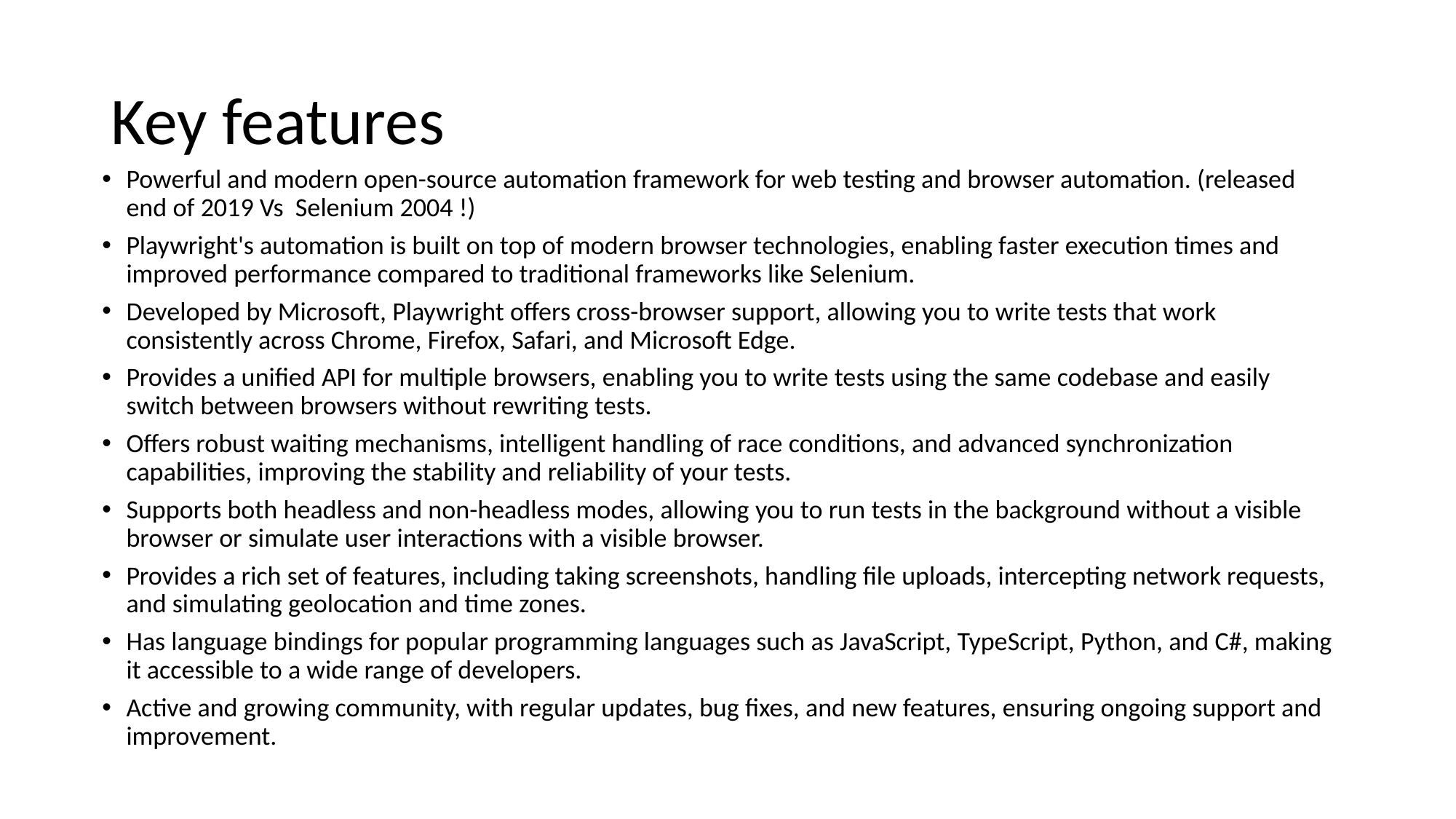

# Key features
Powerful and modern open-source automation framework for web testing and browser automation. (released end of 2019 Vs  Selenium 2004 !)
Playwright's automation is built on top of modern browser technologies, enabling faster execution times and improved performance compared to traditional frameworks like Selenium.
Developed by Microsoft, Playwright offers cross-browser support, allowing you to write tests that work consistently across Chrome, Firefox, Safari, and Microsoft Edge.
Provides a unified API for multiple browsers, enabling you to write tests using the same codebase and easily switch between browsers without rewriting tests.
Offers robust waiting mechanisms, intelligent handling of race conditions, and advanced synchronization capabilities, improving the stability and reliability of your tests.
Supports both headless and non-headless modes, allowing you to run tests in the background without a visible browser or simulate user interactions with a visible browser.
Provides a rich set of features, including taking screenshots, handling file uploads, intercepting network requests, and simulating geolocation and time zones.
Has language bindings for popular programming languages such as JavaScript, TypeScript, Python, and C#, making it accessible to a wide range of developers.
Active and growing community, with regular updates, bug fixes, and new features, ensuring ongoing support and improvement.